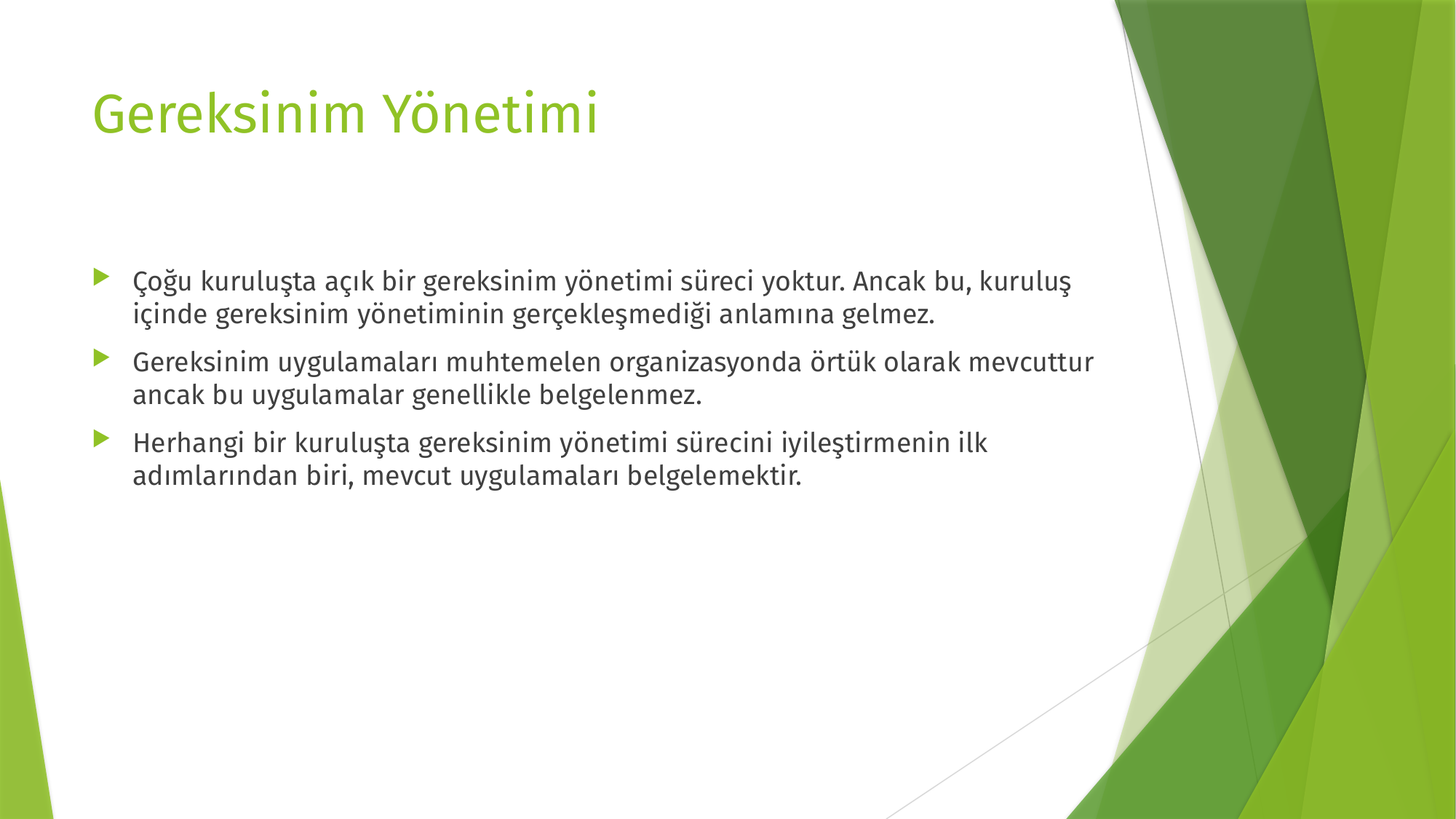

# Gereksinim Yönetimi
Çoğu kuruluşta açık bir gereksinim yönetimi süreci yoktur. Ancak bu, kuruluş içinde gereksinim yönetiminin gerçekleşmediği anlamına gelmez.
Gereksinim uygulamaları muhtemelen organizasyonda örtük olarak mevcuttur ancak bu uygulamalar genellikle belgelenmez.
Herhangi bir kuruluşta gereksinim yönetimi sürecini iyileştirmenin ilk adımlarından biri, mevcut uygulamaları belgelemektir.